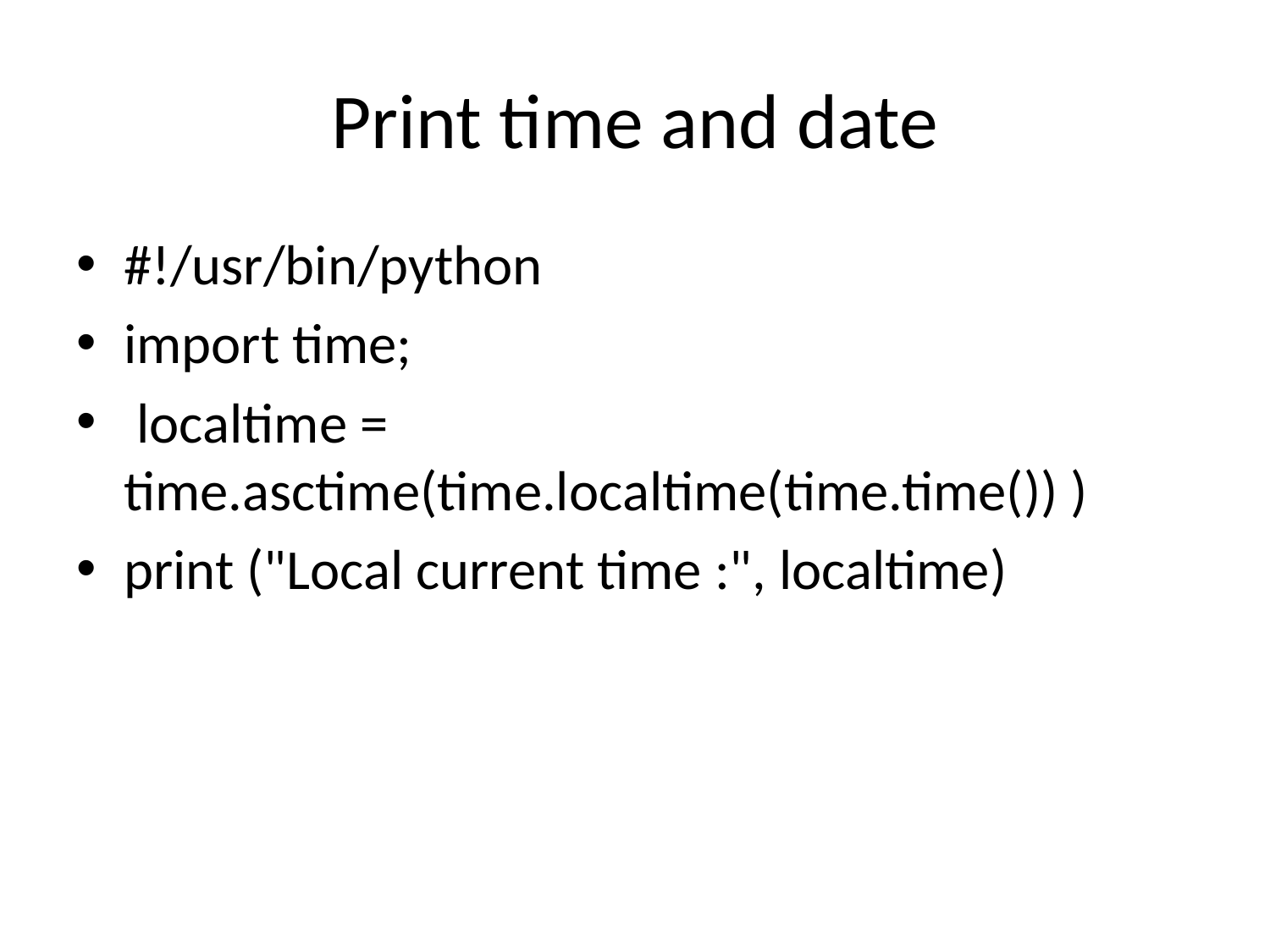

# Print time and date
#!/usr/bin/python
import time;
 localtime = time.asctime(time.localtime(time.time()) )
print ("Local current time :", localtime)